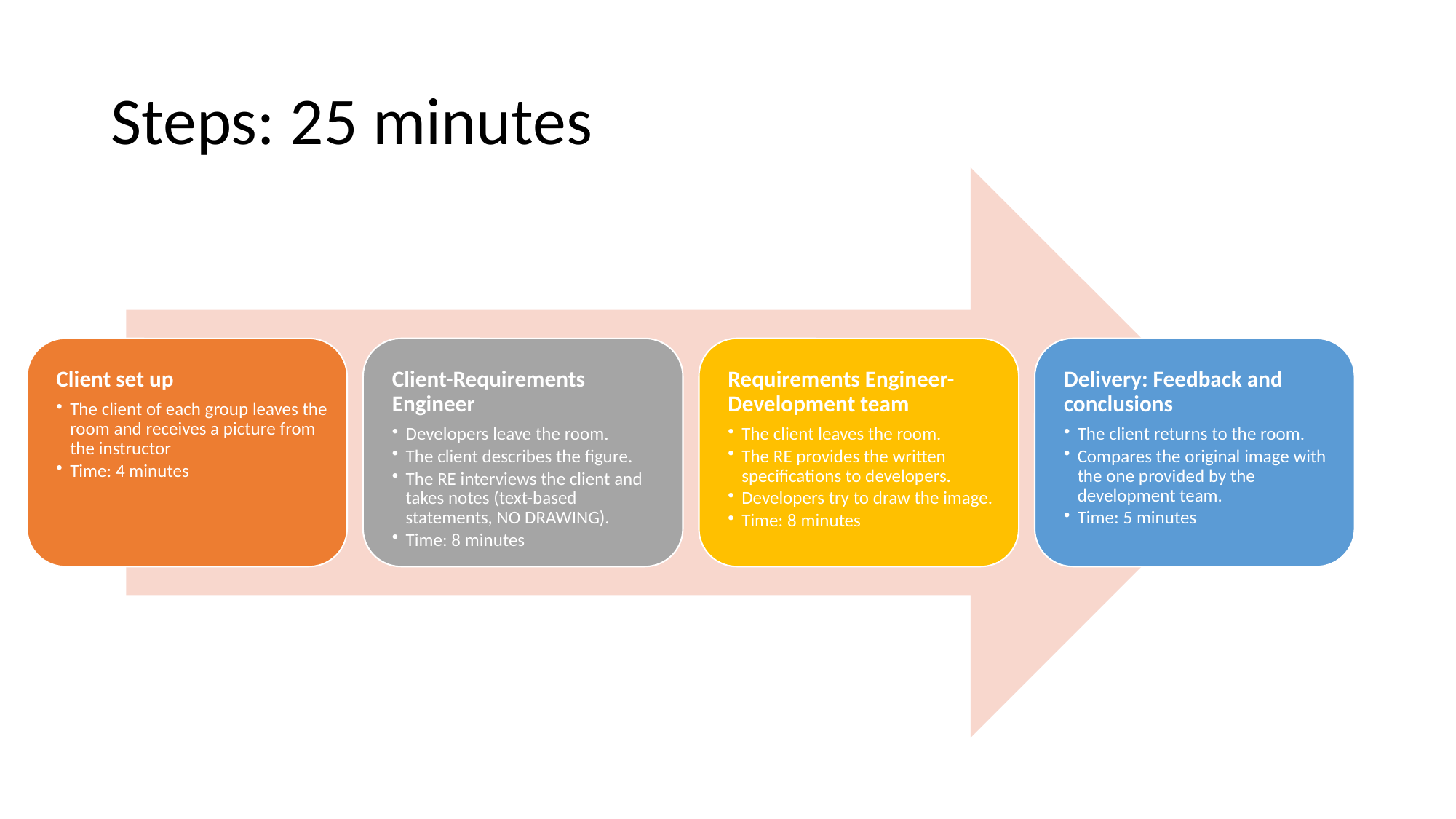

# Steps: 25 minutes
Client set up
The client of each group leaves the room and receives a picture from the instructor
Time: 4 minutes
Client-Requirements Engineer
Developers leave the room.
The client describes the figure.
The RE interviews the client and takes notes (text-based statements, NO DRAWING).
Time: 8 minutes
Requirements Engineer-Development team
The client leaves the room.
The RE provides the written specifications to developers.
Developers try to draw the image.
Time: 8 minutes
Delivery: Feedback and conclusions
The client returns to the room.
Compares the original image with the one provided by the development team.
Time: 5 minutes